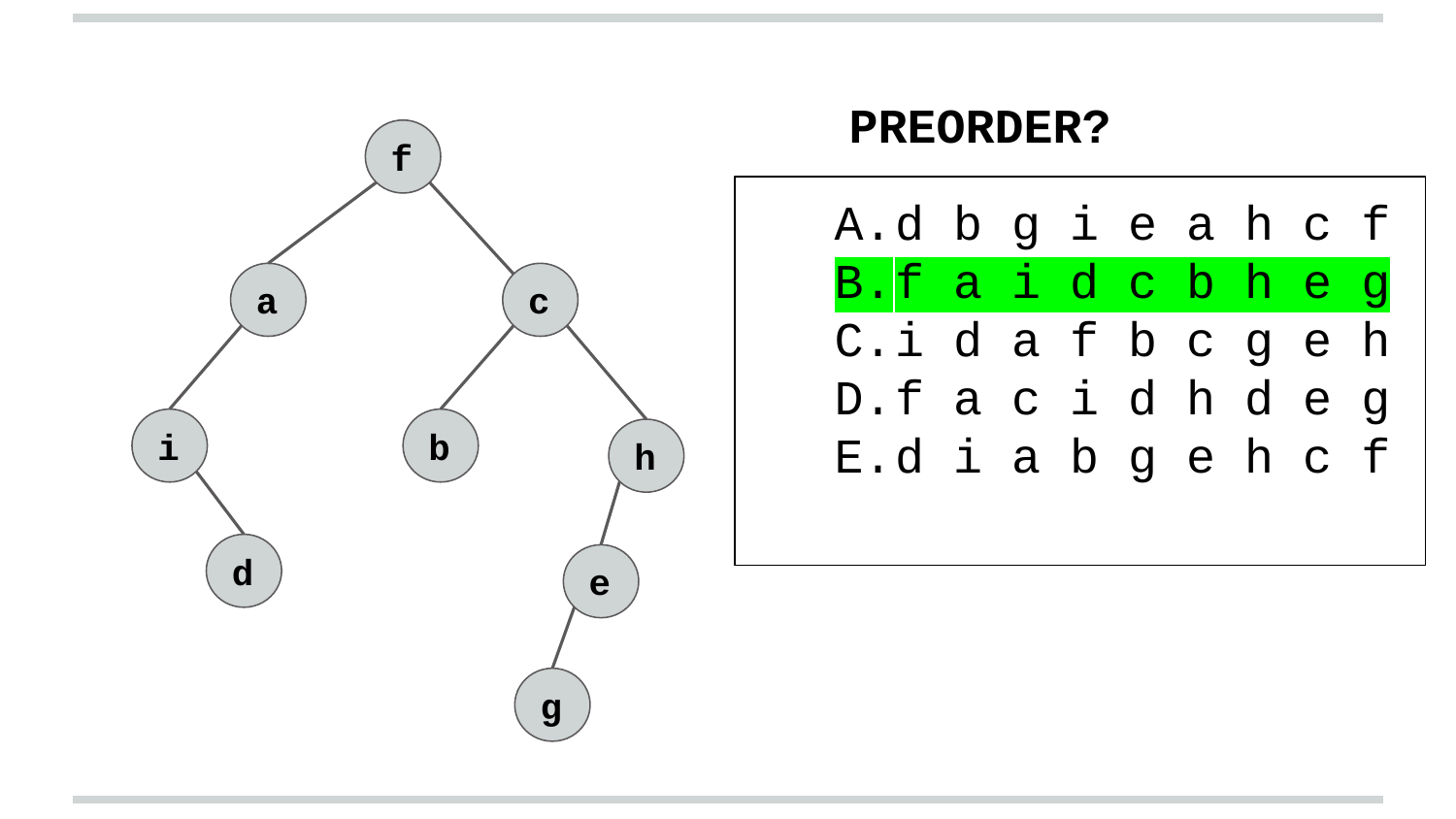

PREORDER?
f
d b g i e a h c f
f a i d c b h e g
i d a f b c g e h
f a c i d h d e g
d i a b g e h c f
a
c
i
b
h
d
e
g